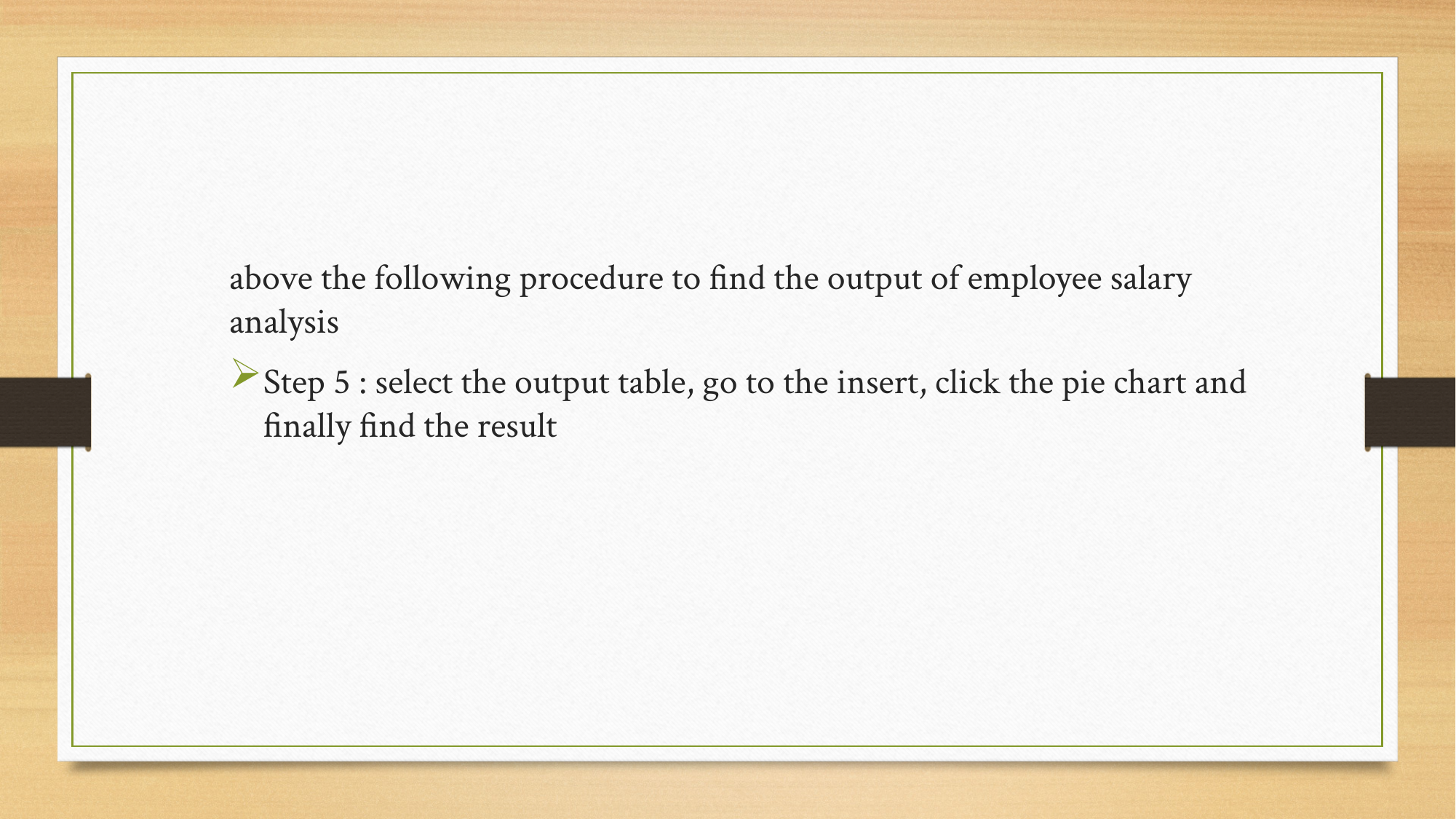

above the following procedure to find the output of employee salary analysis
Step 5 : select the output table, go to the insert, click the pie chart and finally find the result